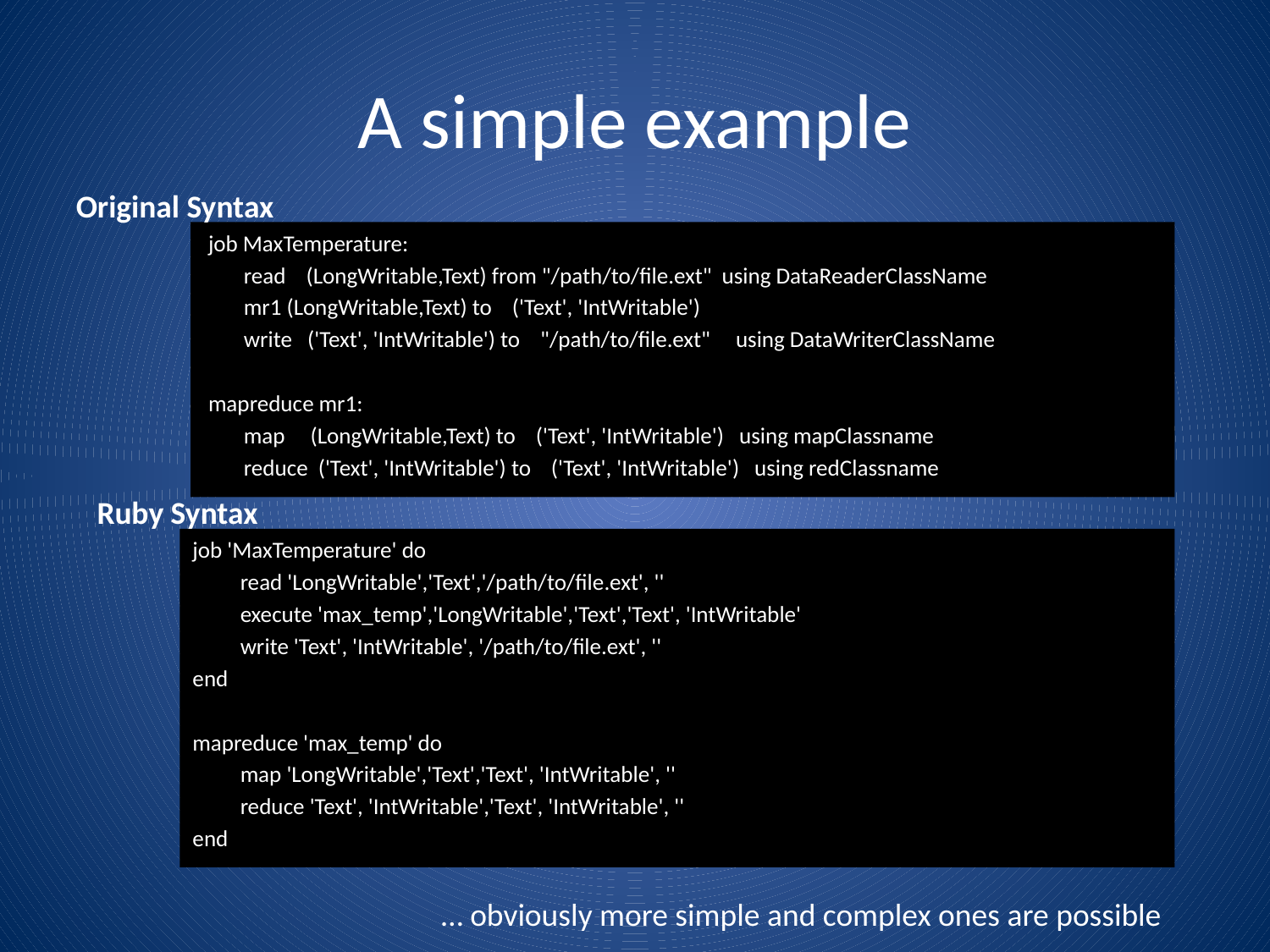

# A simple example
Original Syntax
 job MaxTemperature:
        read    (LongWritable,Text) from "/path/to/file.ext"  using DataReaderClassName
        mr1 (LongWritable,Text) to    ('Text', 'IntWritable')
        write   ('Text', 'IntWritable') to    "/path/to/file.ext"     using DataWriterClassName

 mapreduce mr1:
        map     (LongWritable,Text) to    ('Text', 'IntWritable')   using mapClassname
        reduce  ('Text', 'IntWritable') to    ('Text', 'IntWritable')   using redClassname
Ruby Syntax
job 'MaxTemperature' do
	read 'LongWritable','Text','/path/to/file.ext', ''
	execute 'max_temp','LongWritable','Text','Text', 'IntWritable'
	write 'Text', 'IntWritable', '/path/to/file.ext', ''
end

mapreduce 'max_temp' do
	map 'LongWritable','Text','Text', 'IntWritable', ''
	reduce 'Text', 'IntWritable','Text', 'IntWritable', ''
end

… obviously more simple and complex ones are possible